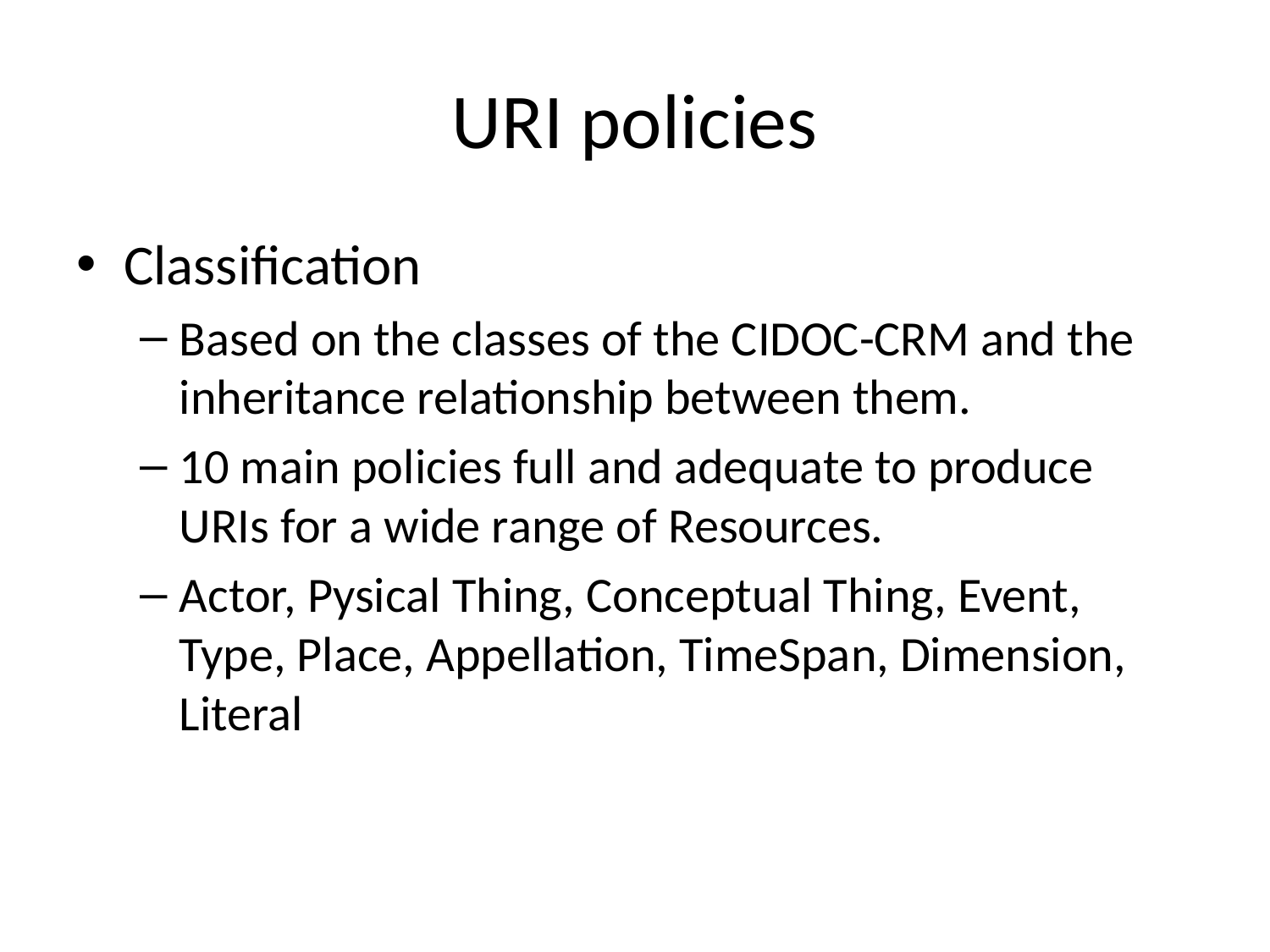

# URI policies
Classification
Based on the classes of the CIDOC-CRM and the inheritance relationship between them.
10 main policies full and adequate to produce URIs for a wide range of Resources.
Actor, Pysical Thing, Conceptual Thing, Event, Type, Place, Appellation, TimeSpan, Dimension, Literal